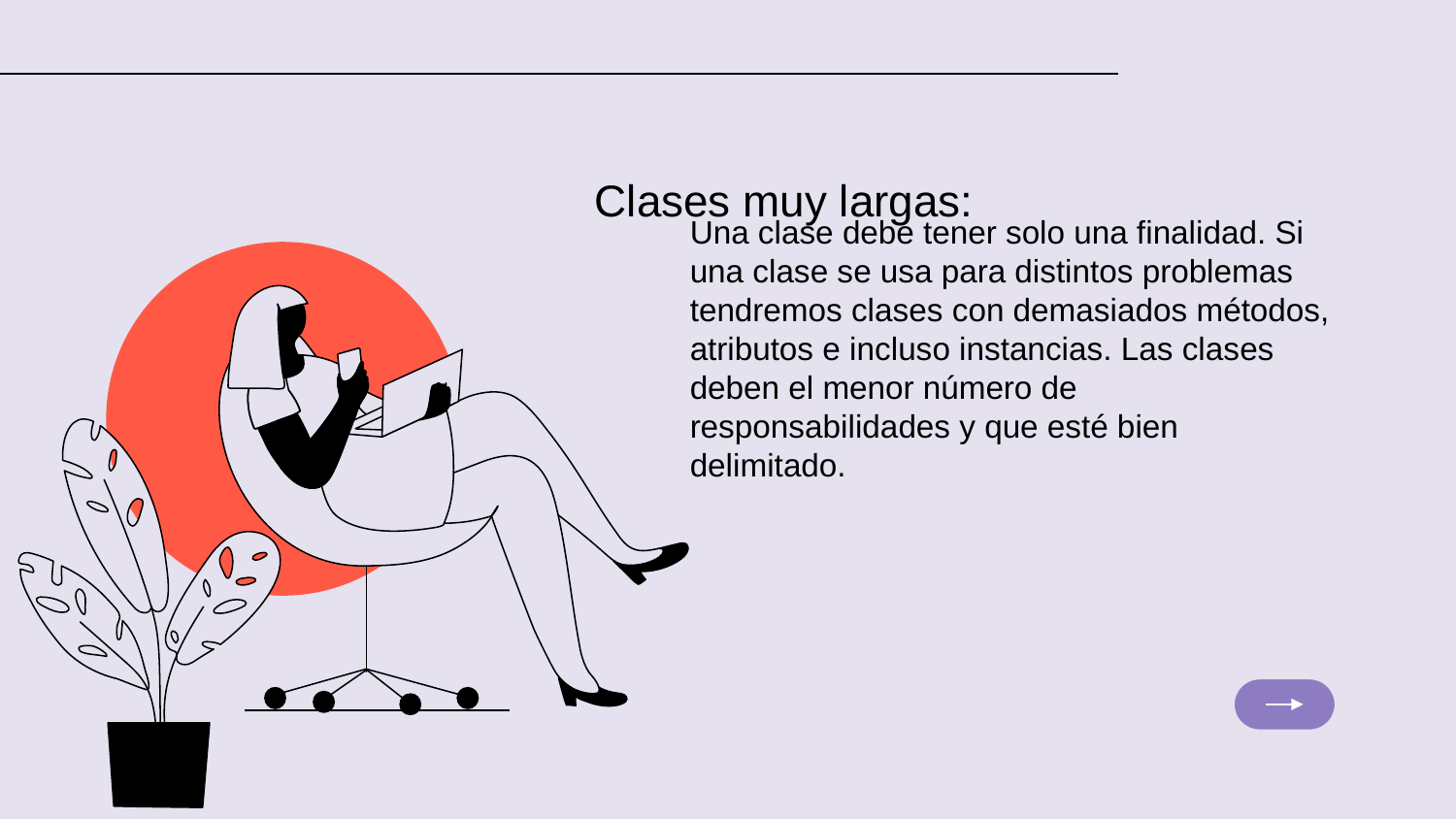

Clases muy largas:
Una clase debe tener solo una finalidad. Si una clase se usa para distintos problemas tendremos clases con demasiados métodos, atributos e incluso instancias. Las clases deben el menor número de responsabilidades y que esté bien delimitado.